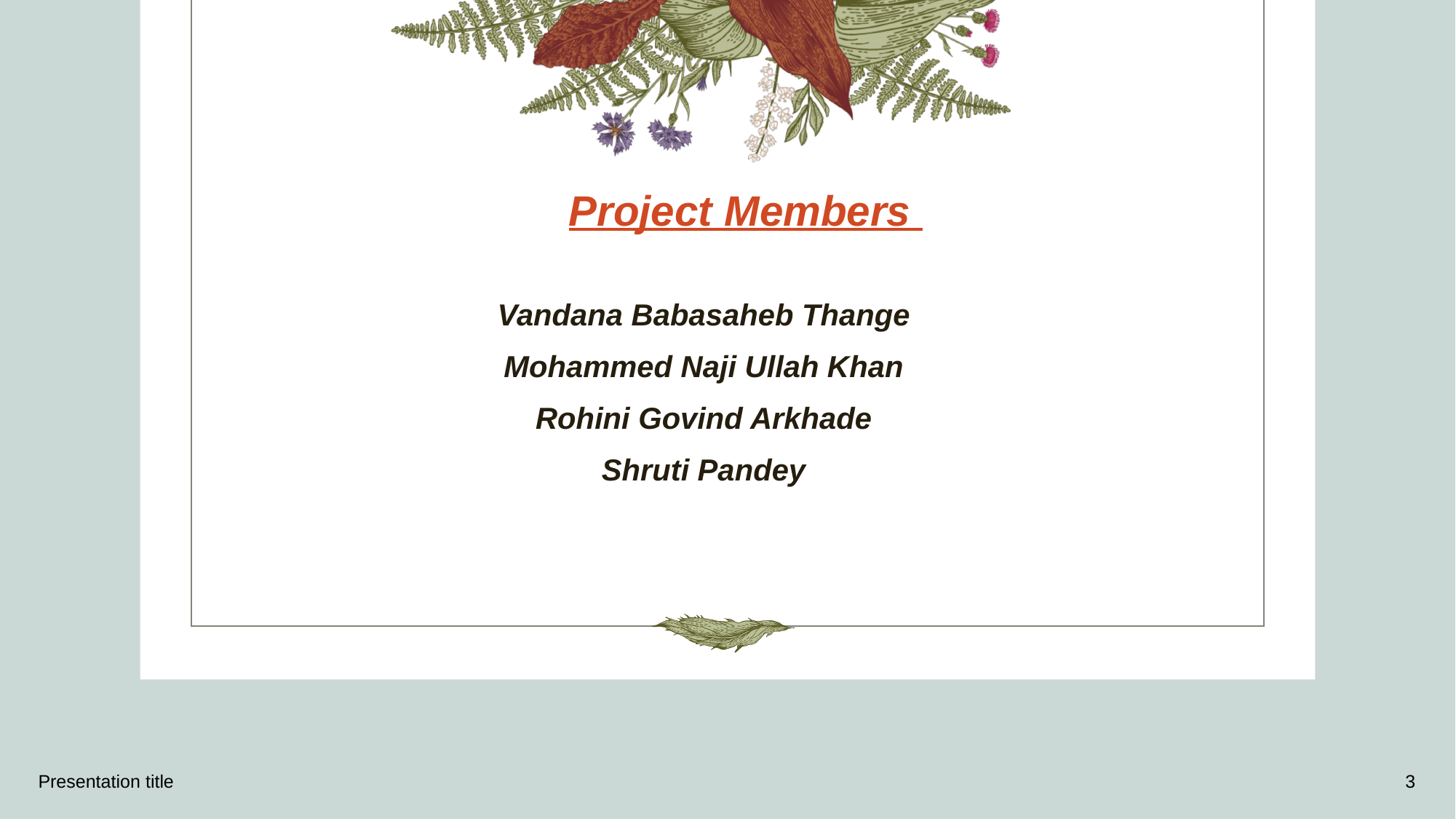

# Project Members
Vandana Babasaheb Thange
Mohammed Naji Ullah Khan
Rohini Govind Arkhade
Shruti Pandey

Presentation title
3